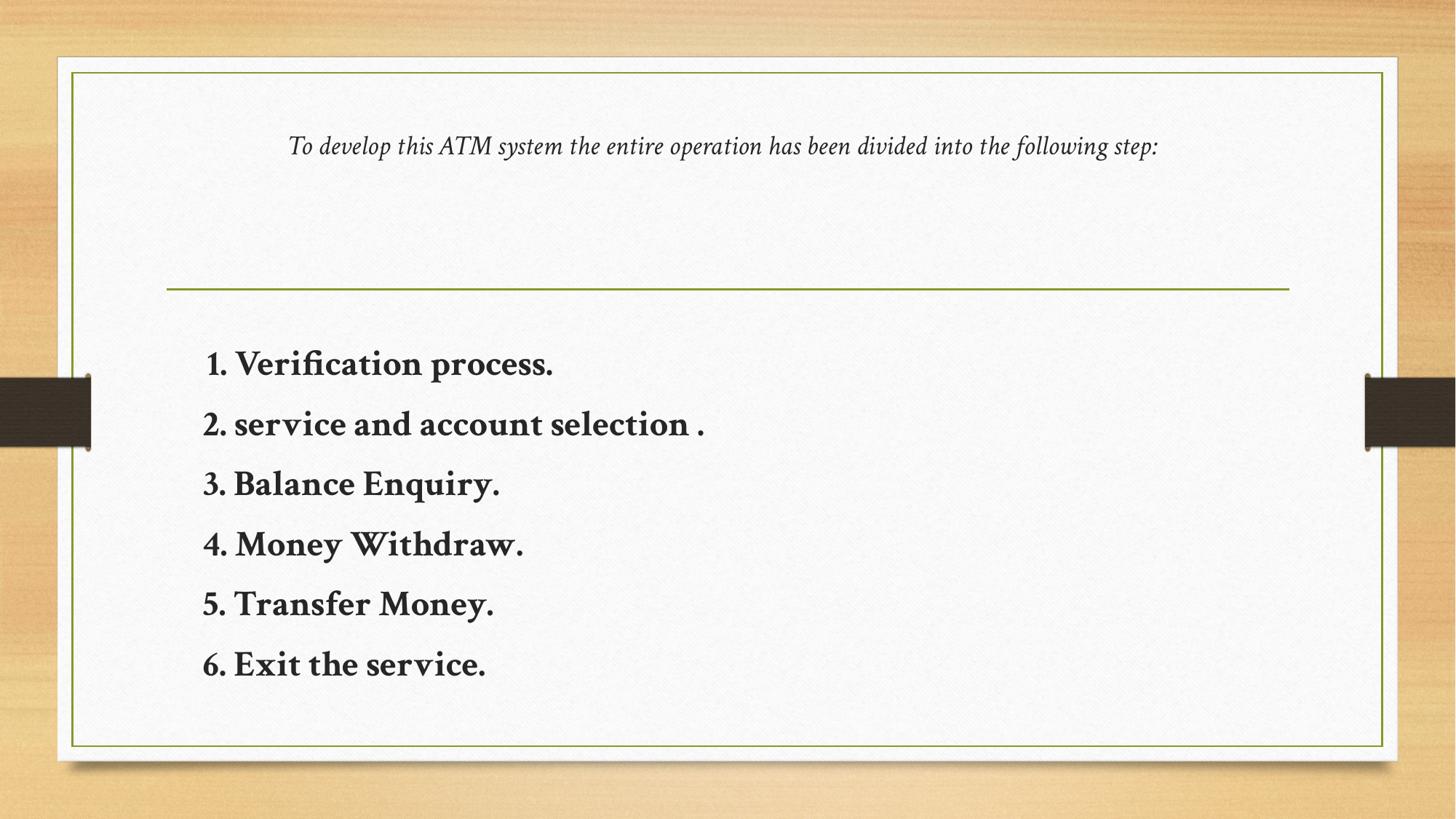

# To develop this ATM system the entire operation has been divided into the following step:

     1. Verification process.
     2. service and account selection .
     3. Balance Enquiry.
     4. Money Withdraw.
     5. Transfer Money.
     6. Exit the service.